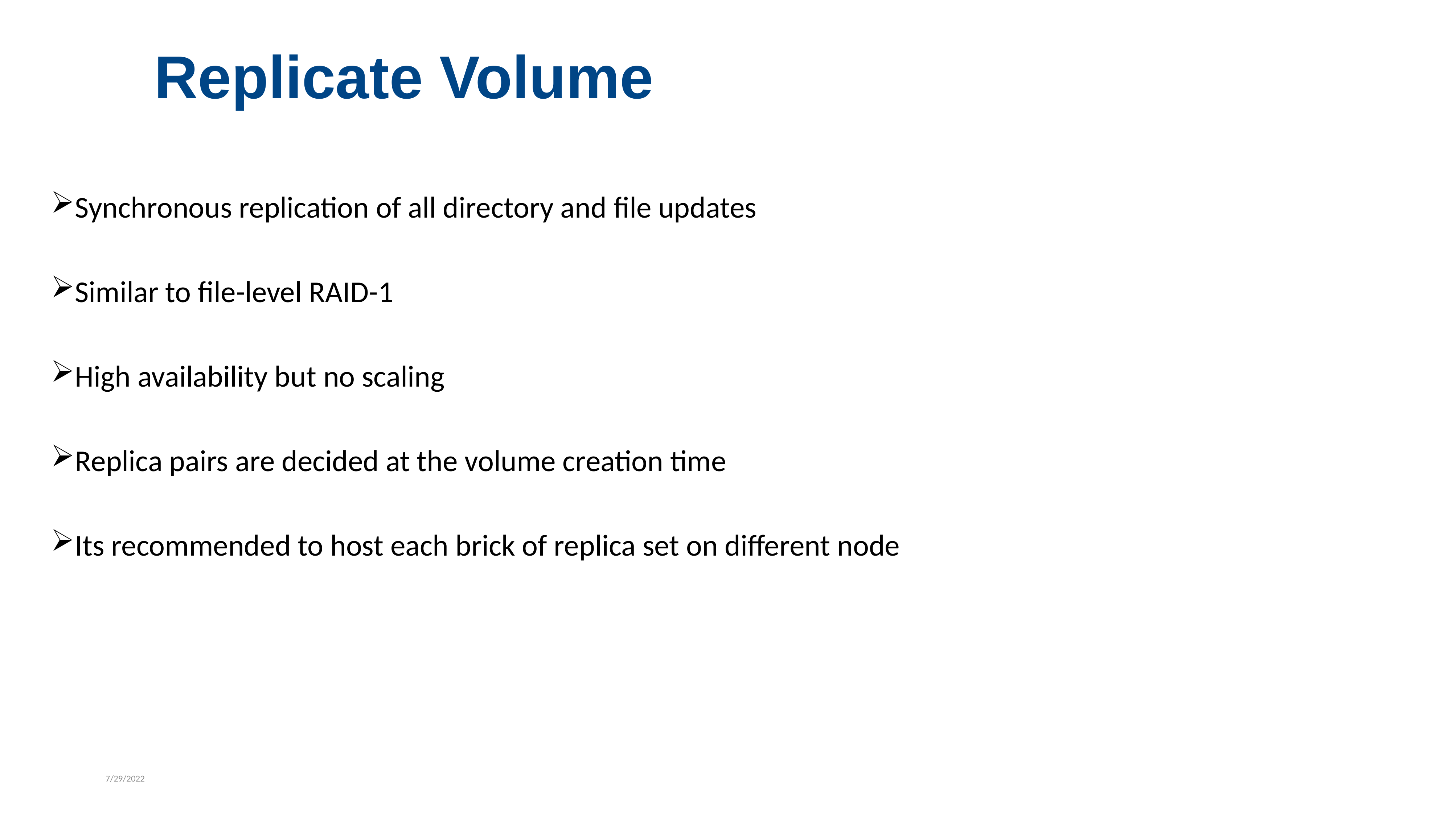

Replicate Volume
Synchronous replication of all directory and file updates
Similar to file-level RAID-1
High availability but no scaling
Replica pairs are decided at the volume creation time
Its recommended to host each brick of replica set on different node
7/29/2022